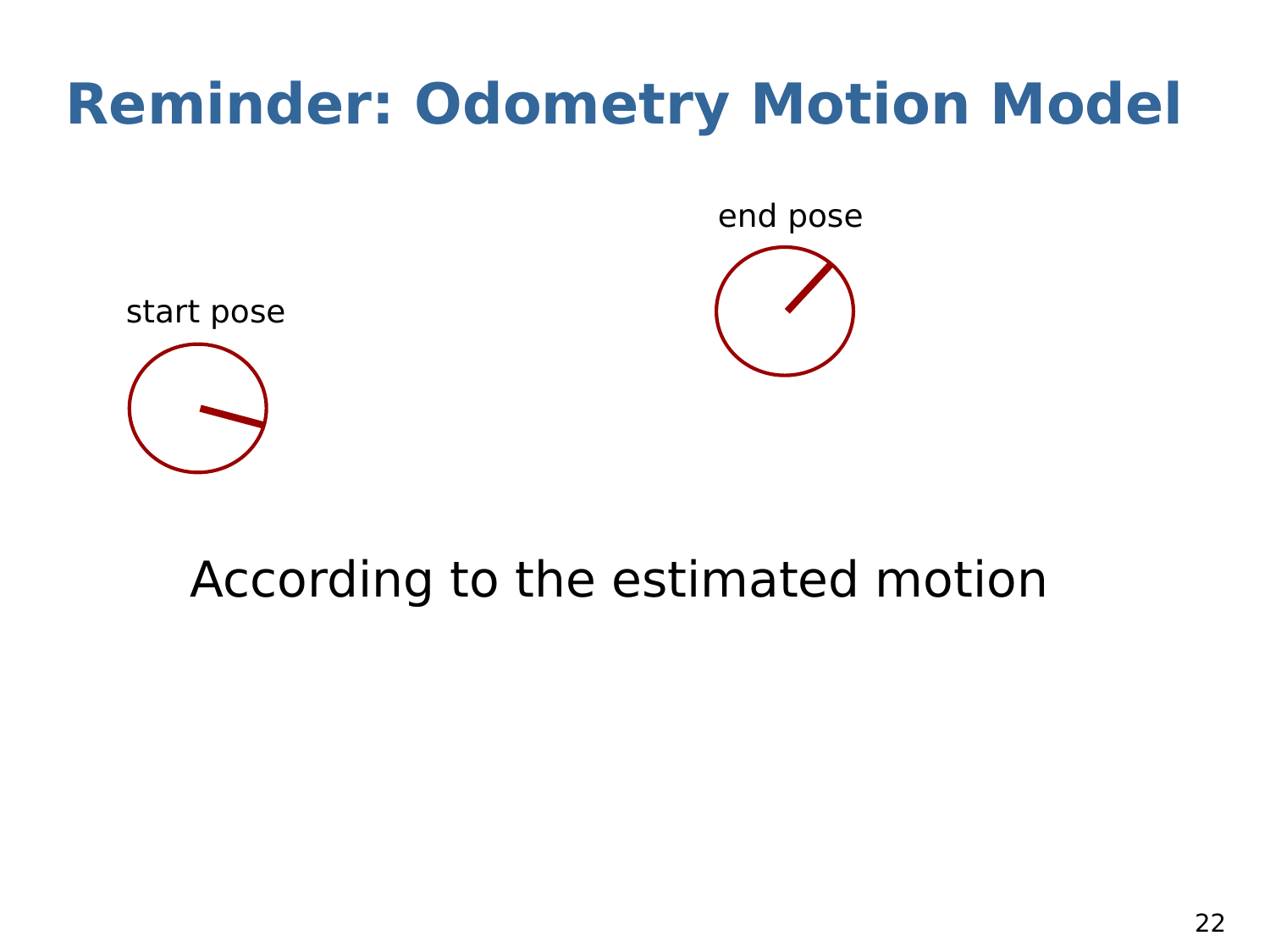

# Reminder: Odometry Motion Model
end pose

start pose
According to the estimated motion
22